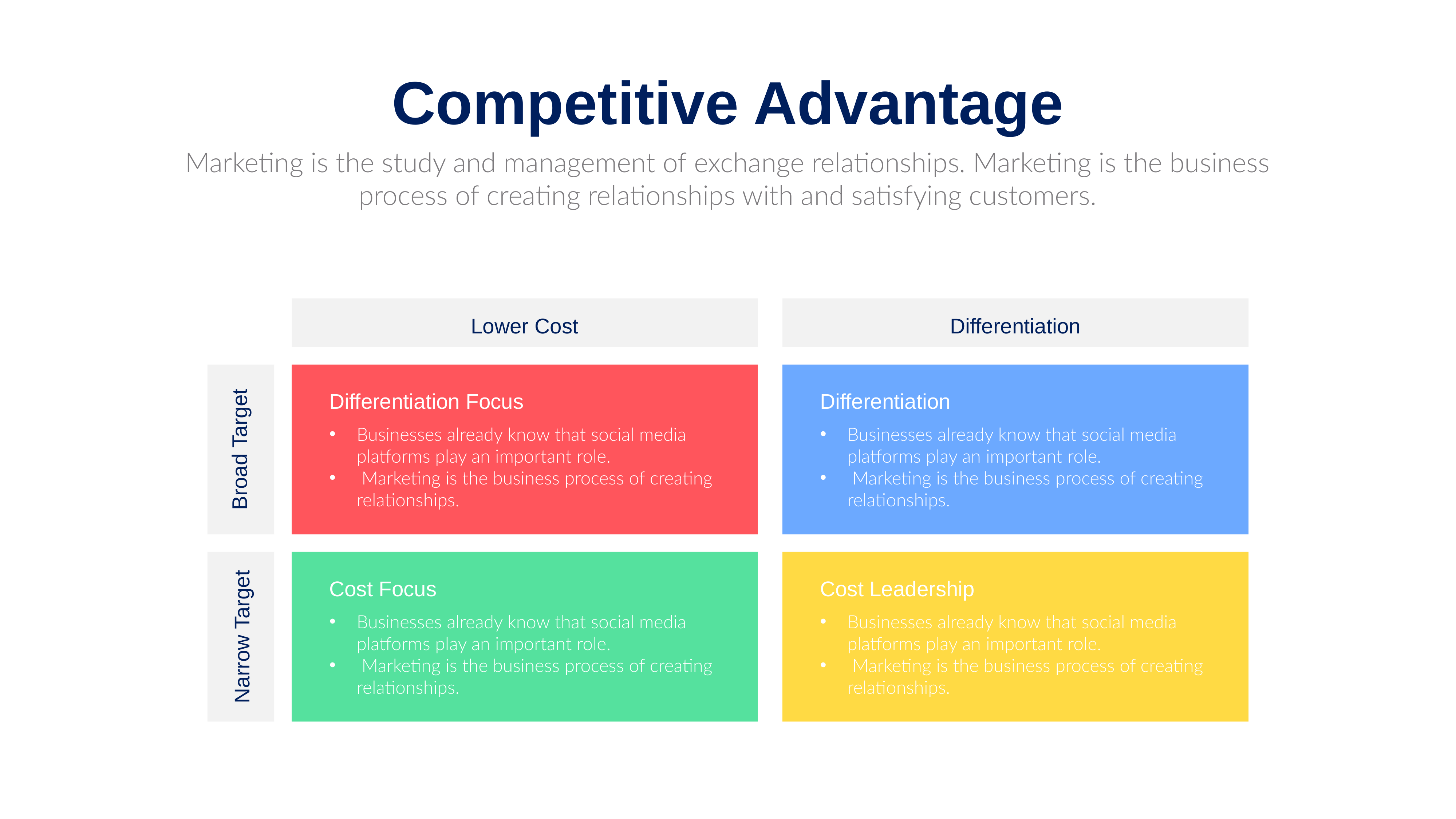

Competitive Advantage

Marketing is the study and management of exchange relationships. Marketing is the business process of creating relationships with and satisfying customers.
Lower Cost
Differentiation

Differentiation Focus
Differentiation
Businesses already know that social media platforms play an important role.
 Marketing is the business process of creating relationships.
Businesses already know that social media platforms play an important role.
 Marketing is the business process of creating relationships.
Broad Target

Cost Focus
Cost Leadership
Businesses already know that social media platforms play an important role.
 Marketing is the business process of creating relationships.
Businesses already know that social media platforms play an important role.
 Marketing is the business process of creating relationships.
Narrow Target